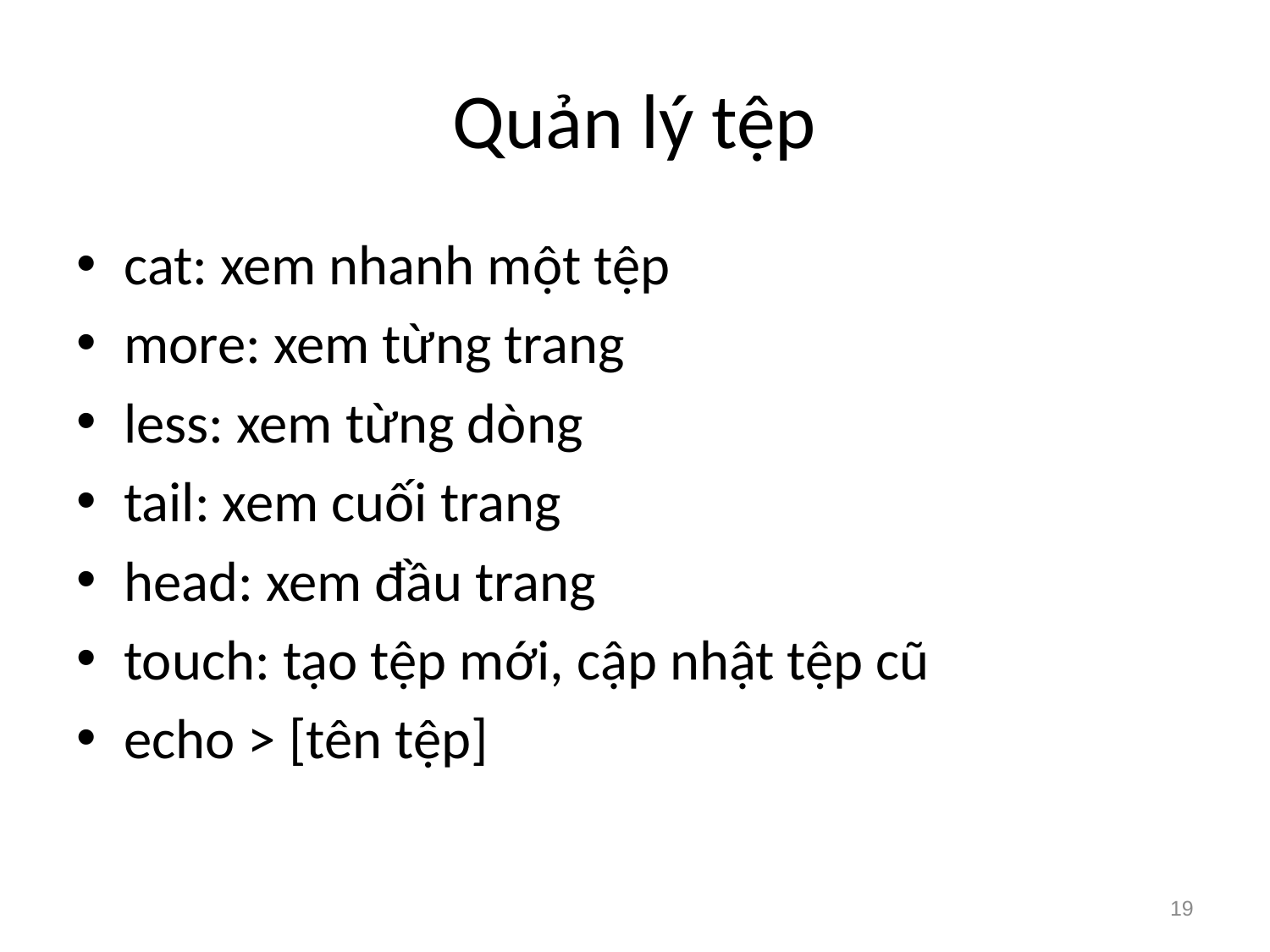

# Quản lý tệp
cat: xem nhanh một tệp
more: xem từng trang
less: xem từng dòng
tail: xem cuối trang
head: xem đầu trang
touch: tạo tệp mới, cập nhật tệp cũ
echo > [tên tệp]

19